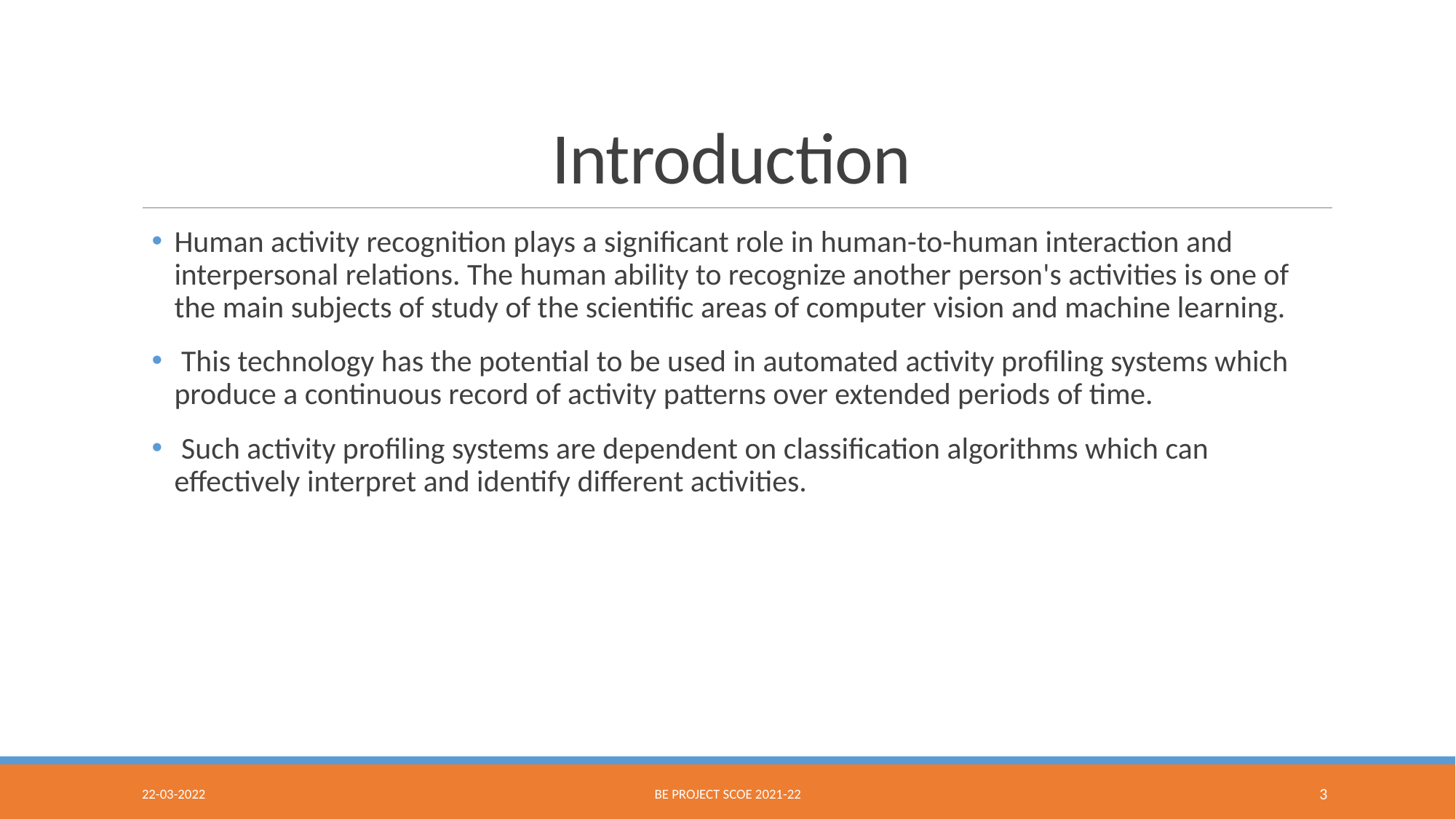

# Introduction
Human activity recognition plays a significant role in human-to-human interaction and interpersonal relations. The human ability to recognize another person's activities is one of the main subjects of study of the scientific areas of computer vision and machine learning.
 This technology has the potential to be used in automated activity profiling systems which produce a continuous record of activity patterns over extended periods of time.
 Such activity profiling systems are dependent on classification algorithms which can effectively interpret and identify different activities.

22-03-2022
BE Project SCOE 2021-22
3